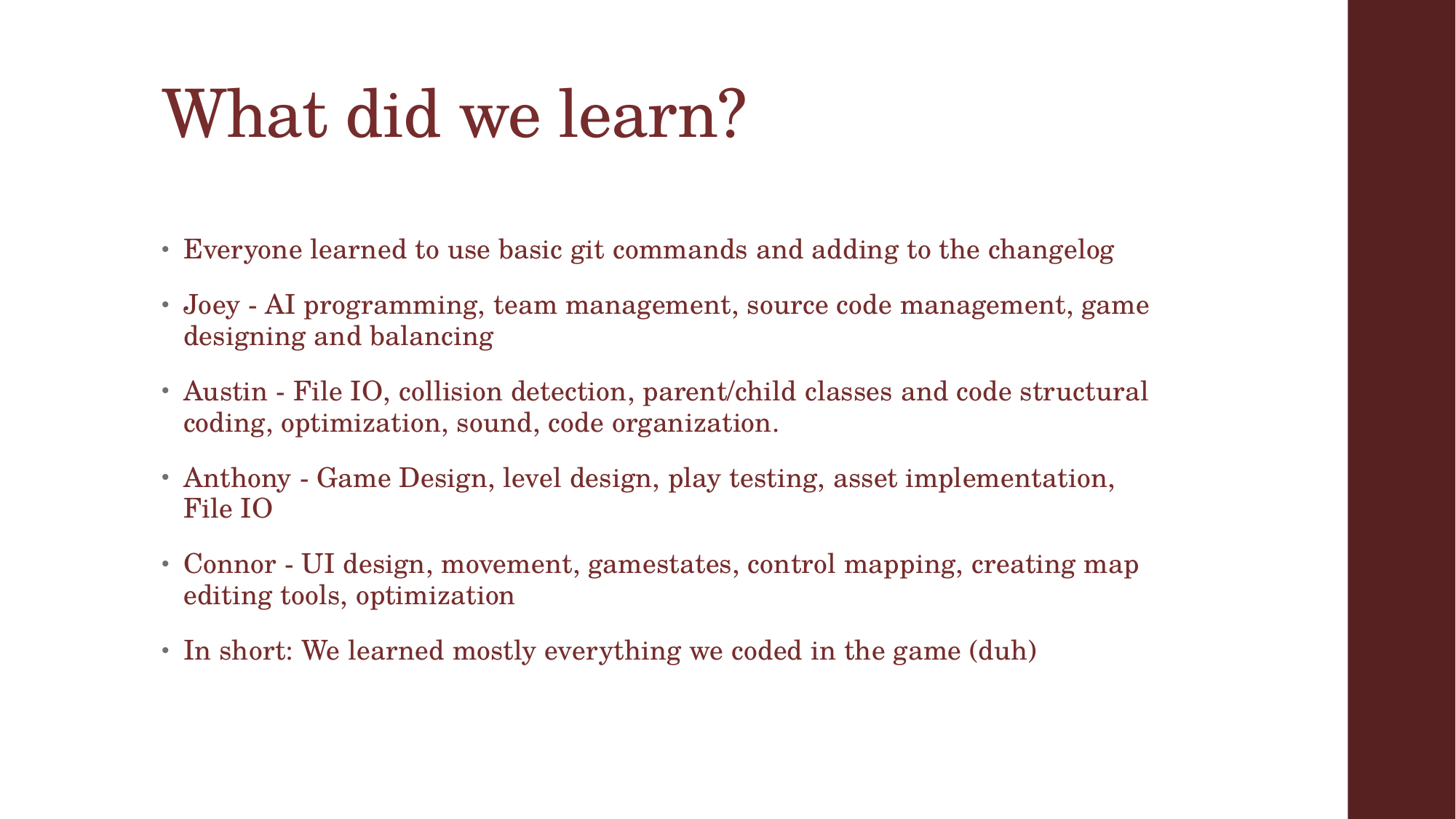

# What did we learn?
Everyone learned to use basic git commands and adding to the changelog
Joey - AI programming, team management, source code management, game designing and balancing
Austin - File IO, collision detection, parent/child classes and code structural coding, optimization, sound, code organization.
Anthony - Game Design, level design, play testing, asset implementation, File IO
Connor - UI design, movement, gamestates, control mapping, creating map editing tools, optimization
In short: We learned mostly everything we coded in the game (duh)